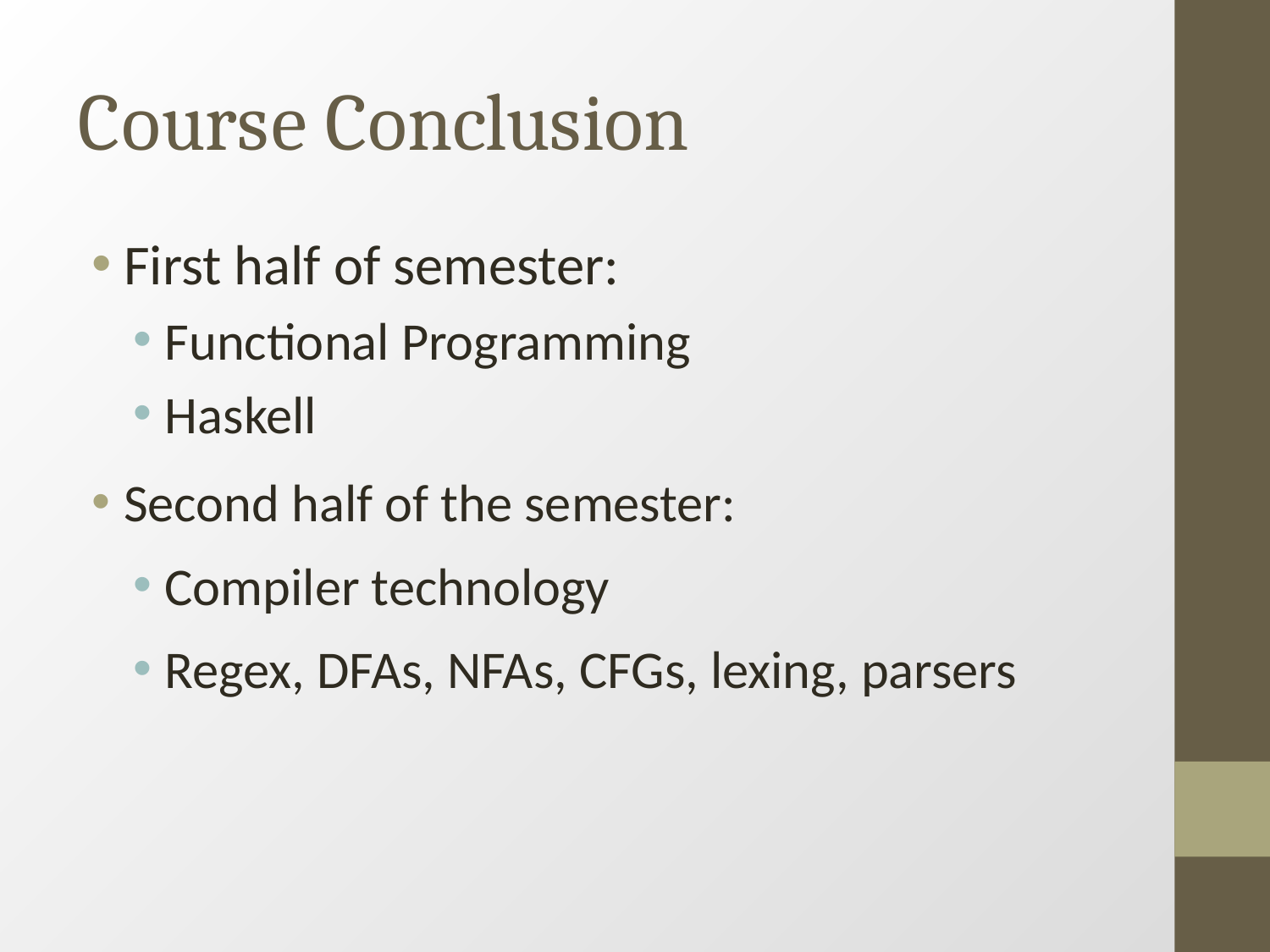

Course Conclusion
First half of semester:
Functional Programming
Haskell
Second half of the semester:
Compiler technology
Regex, DFAs, NFAs, CFGs, lexing, parsers